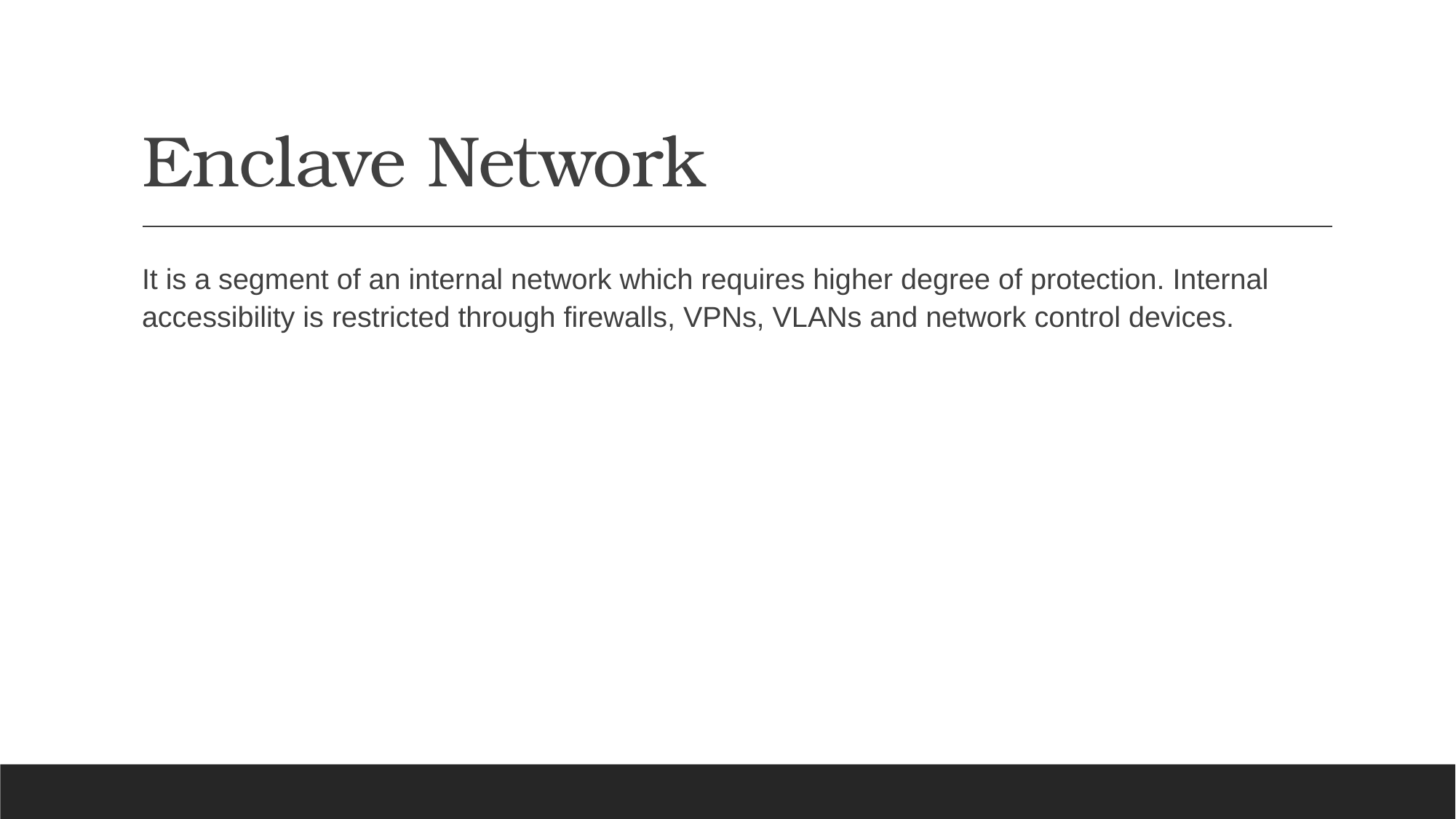

# Enclave Network
It is a segment of an internal network which requires higher degree of protection. Internal accessibility is restricted through firewalls, VPNs, VLANs and network control devices.